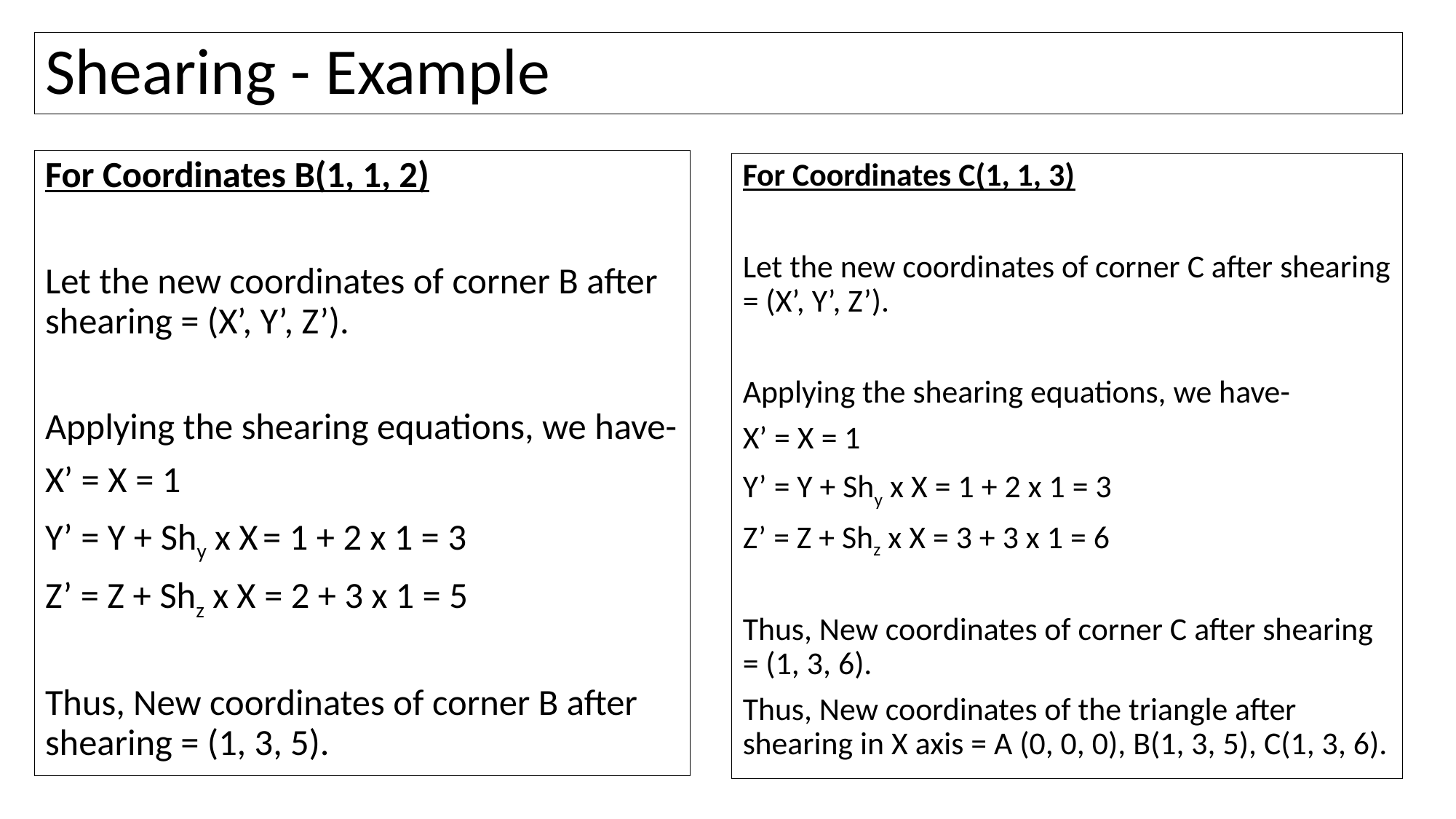

# Shearing - Example
For Coordinates B(1, 1, 2)

Let the new coordinates of corner B after shearing = (X’, Y’, Z’).

Applying the shearing equations, we have-
X’ = X = 1
Y’ = Y + Shy x X = 1 + 2 x 1 = 3
Z’ = Z + Shz x X = 2 + 3 x 1 = 5

Thus, New coordinates of corner B after shearing = (1, 3, 5).

For Coordinates C(1, 1, 3)

Let the new coordinates of corner C after shearing = (X’, Y’, Z’).

Applying the shearing equations, we have-
X’ = X = 1
Y’ = Y + Shy x X = 1 + 2 x 1 = 3
Z’ = Z + Shz x X = 3 + 3 x 1 = 6

Thus, New coordinates of corner C after shearing = (1, 3, 6).
Thus, New coordinates of the triangle after shearing in X axis = A (0, 0, 0), B(1, 3, 5), C(1, 3, 6).